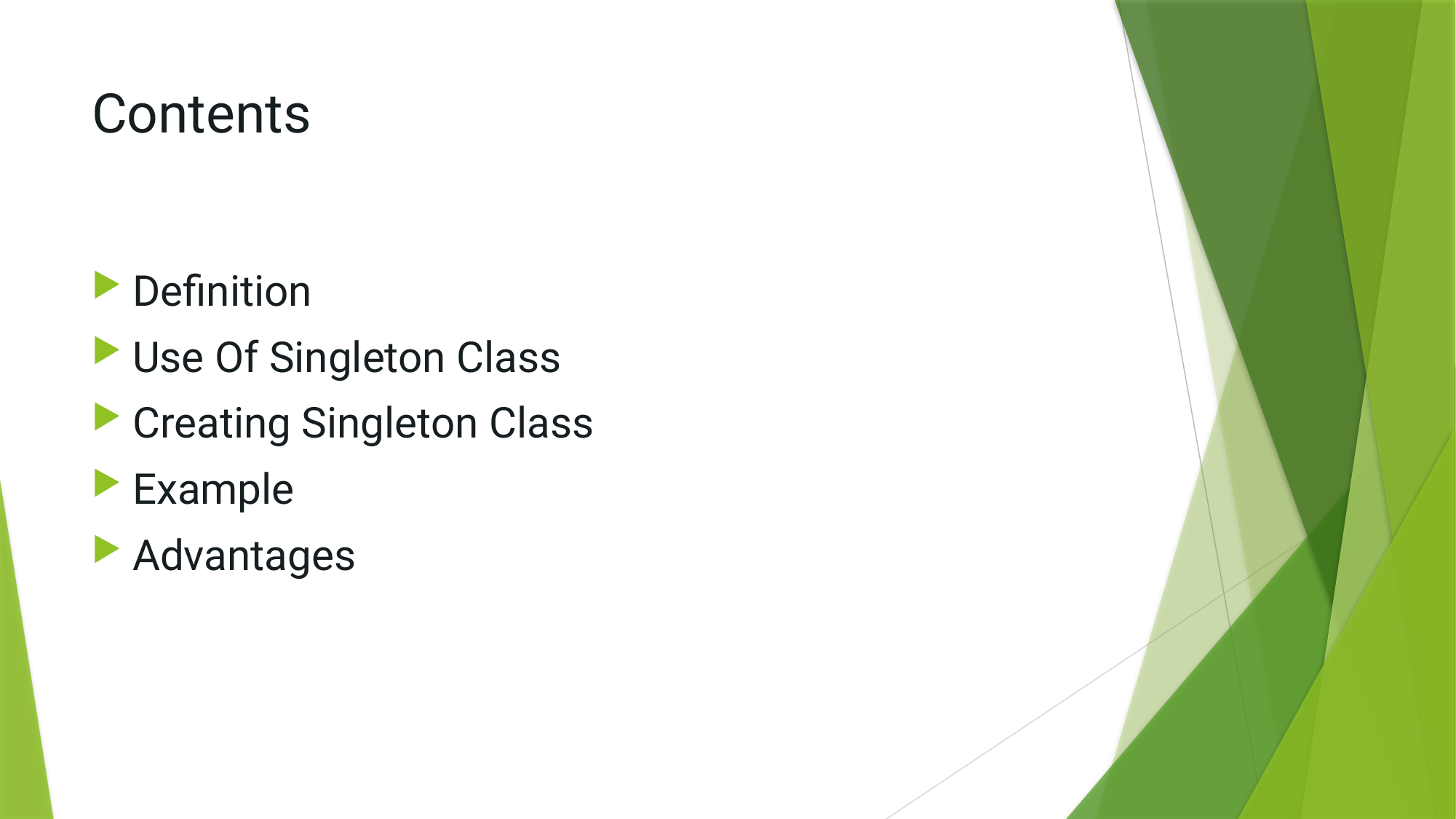

# Contents
Definition
Use Of Singleton Class
Creating Singleton Class
Example
Advantages